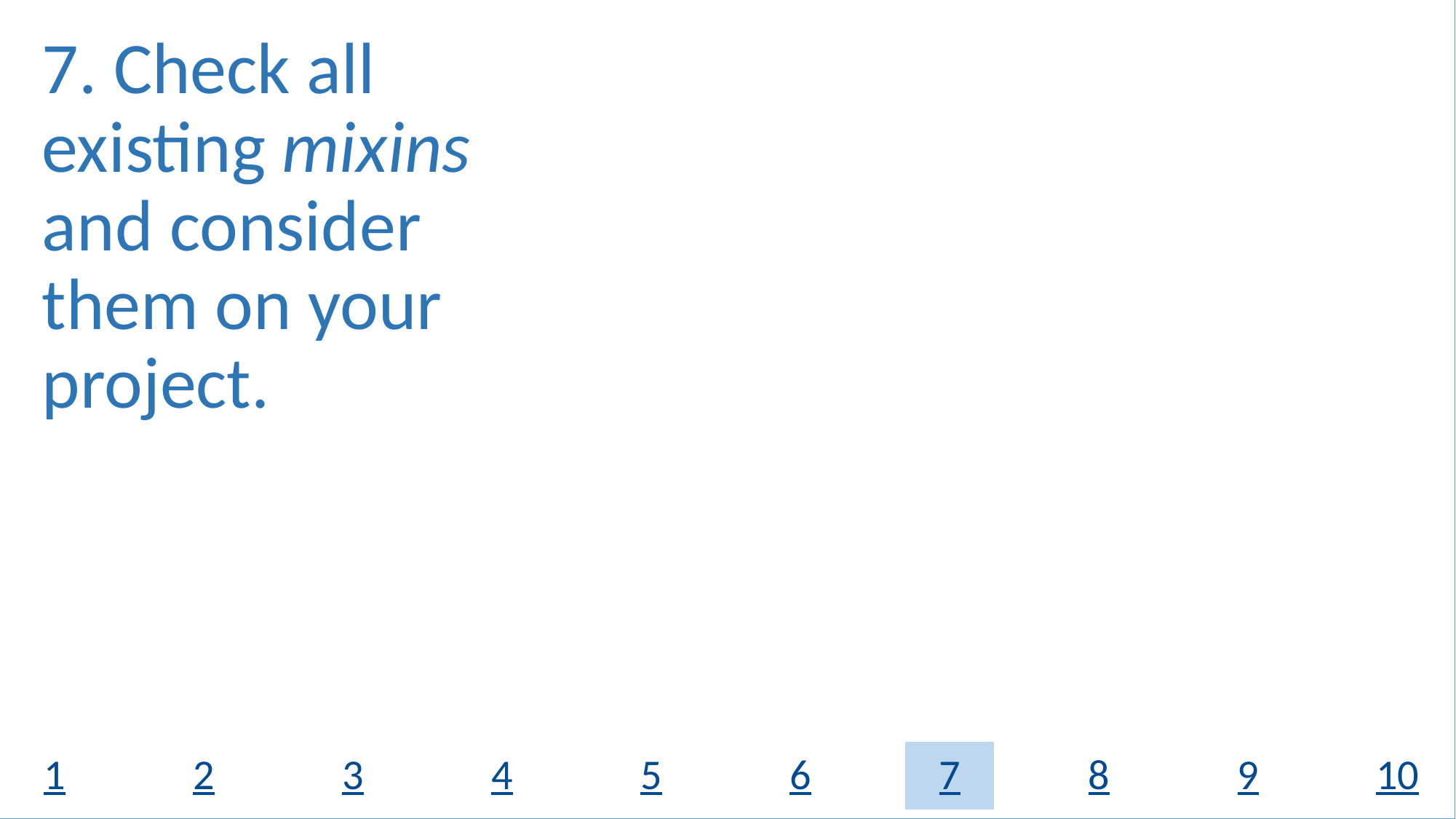

7. Check all existing mixins and consider them on your project.
1
2
3
4
5
6
7
8
9
# 10